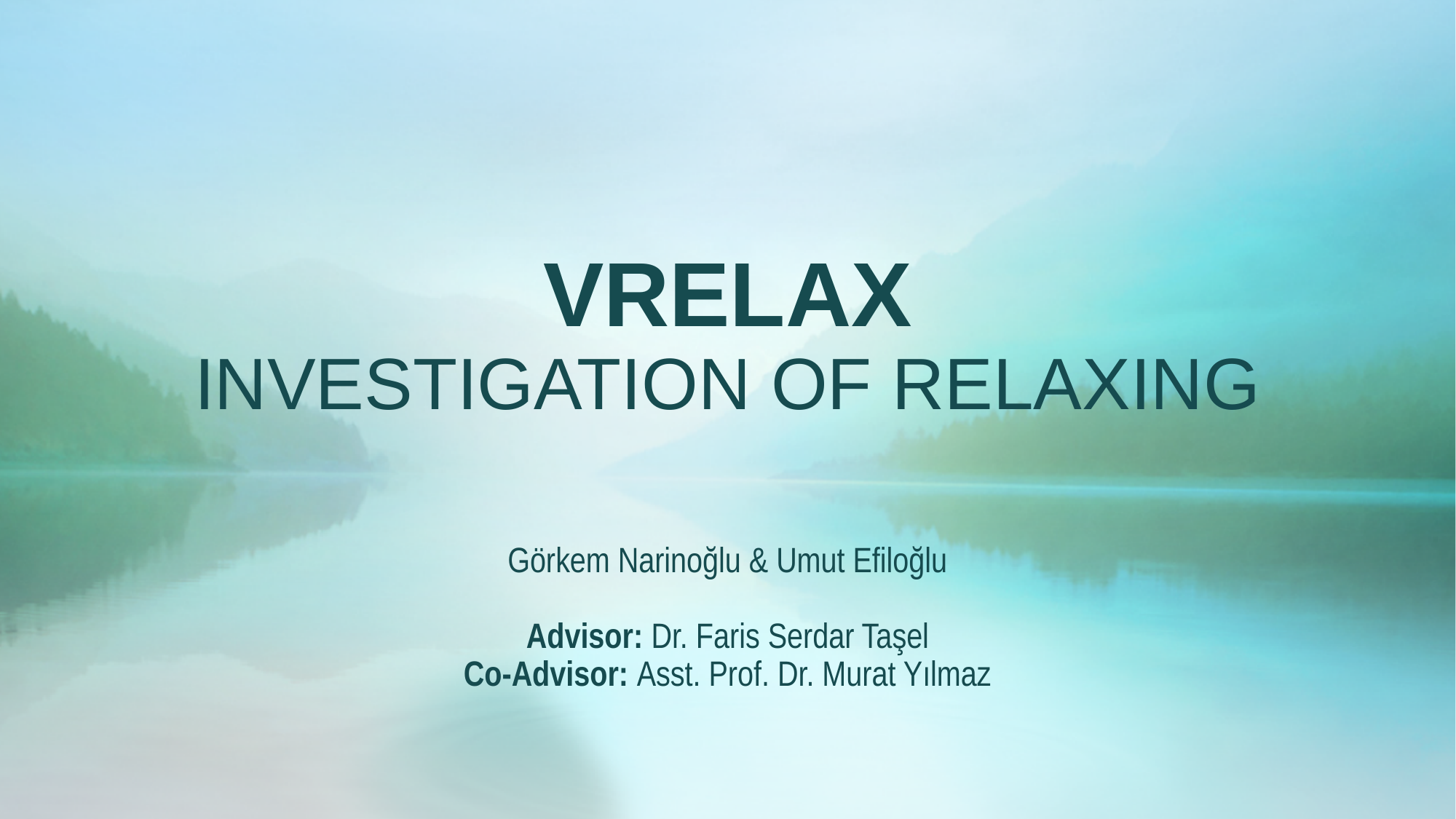

# VRELAX INVESTIGATION OF RELAXING
Görkem Narinoğlu & Umut Efiloğlu

Advisor: Dr. Faris Serdar Taşel
Co-Advisor: Asst. Prof. Dr. Murat Yılmaz